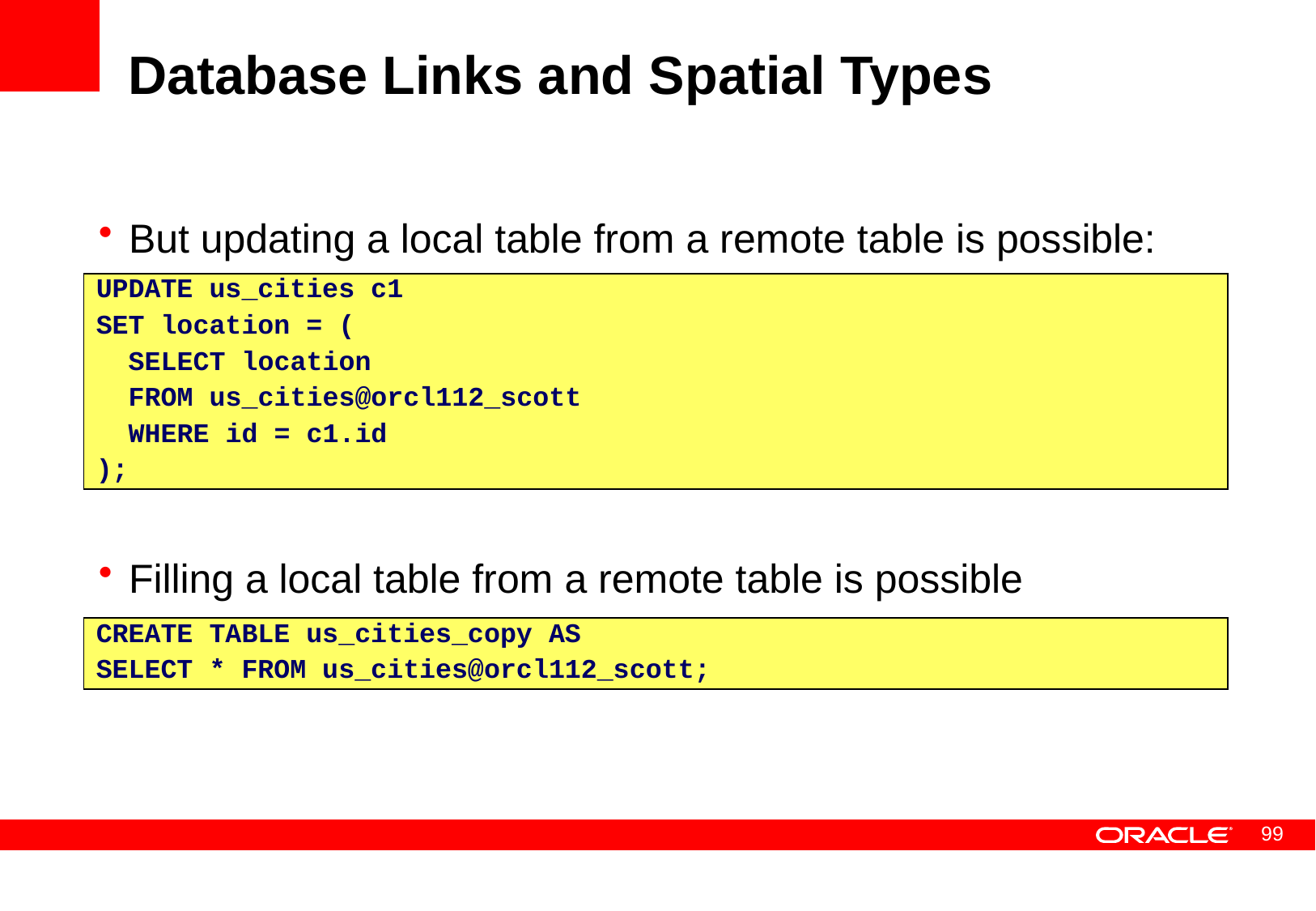

# Database Links and Spatial Types
But updating a local table from a remote table is possible:

Filling a local table from a remote table is possible

UPDATE us_cities c1
SET location = (
  SELECT location
  FROM us_cities@orcl112_scott
  WHERE id = c1.id
);
CREATE TABLE us_cities_copy AS
SELECT * FROM us_cities@orcl112_scott;